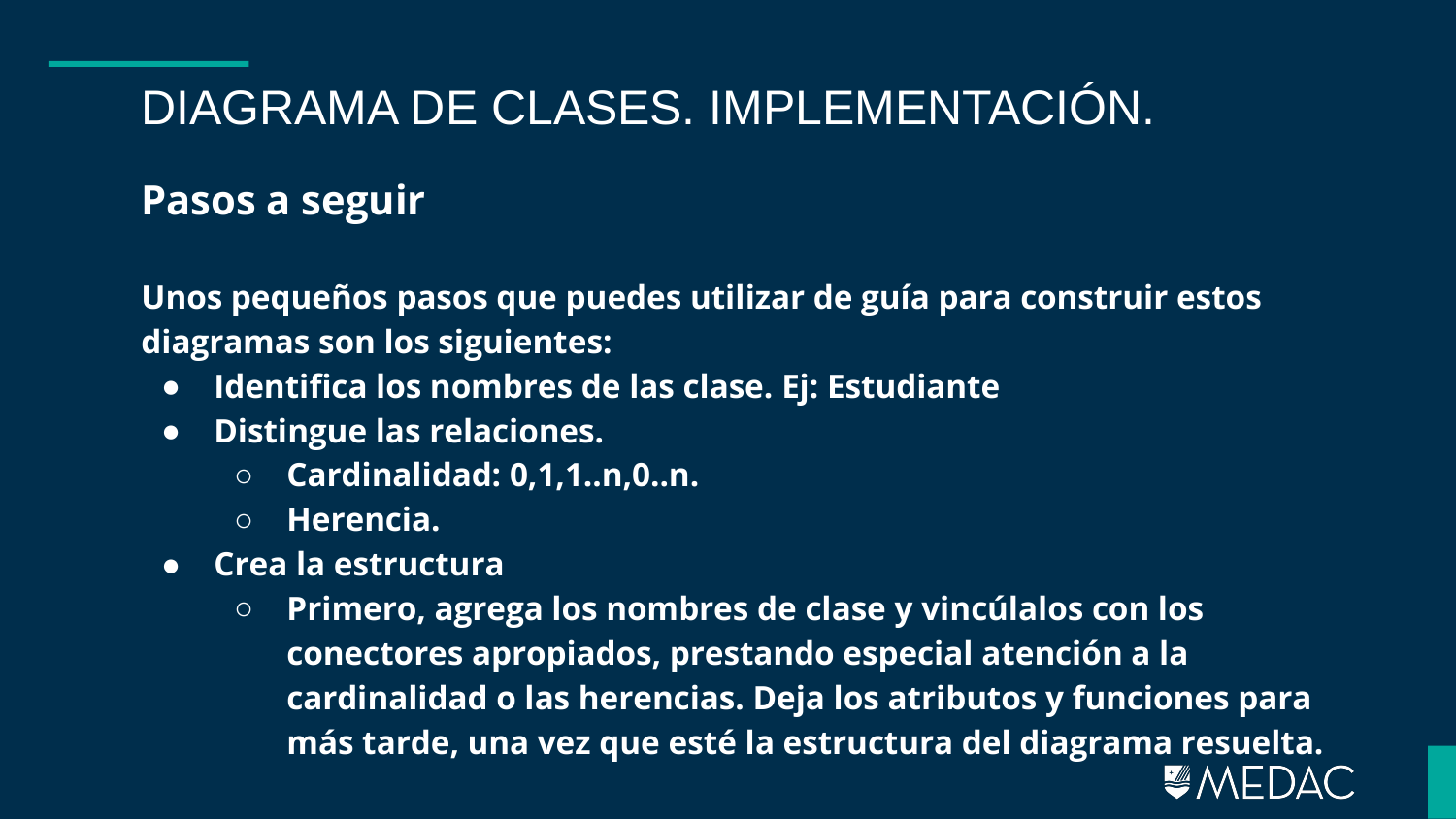

# DIAGRAMA DE CLASES. IMPLEMENTACIÓN.
Pasos a seguir
Unos pequeños pasos que puedes utilizar de guía para construir estos diagramas son los siguientes:
Identifica los nombres de las clase. Ej: Estudiante
Distingue las relaciones.
Cardinalidad: 0,1,1..n,0..n.
Herencia.
Crea la estructura
Primero, agrega los nombres de clase y vincúlalos con los conectores apropiados, prestando especial atención a la cardinalidad o las herencias. Deja los atributos y funciones para más tarde, una vez que esté la estructura del diagrama resuelta.